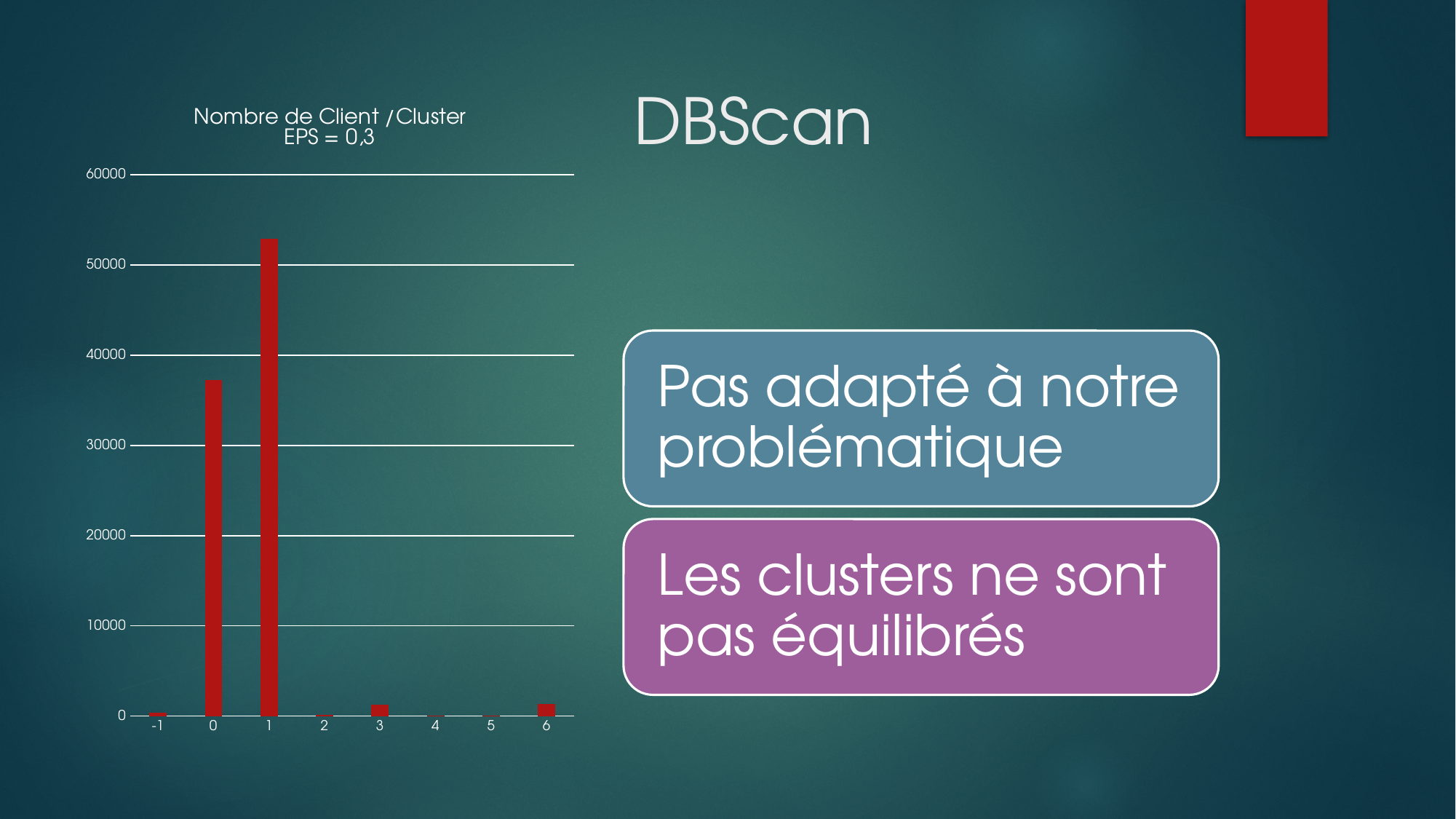

# DBScan

### Chart: Nombre de Client /Cluster
EPS = 0,3

| Category |  |
|---|---|
| -1 | 357.0 |
| 0 | 37275.0 |
| 1 | 52944.0 |
| 2 | 132.0 |
| 3 | 1255.0 |
| 4 | 26.0 |
| 5 | 37.0 |
| 6 | 1324.0 |
Pas adapté à notre problématique
Les clusters ne sont pas équilibrés